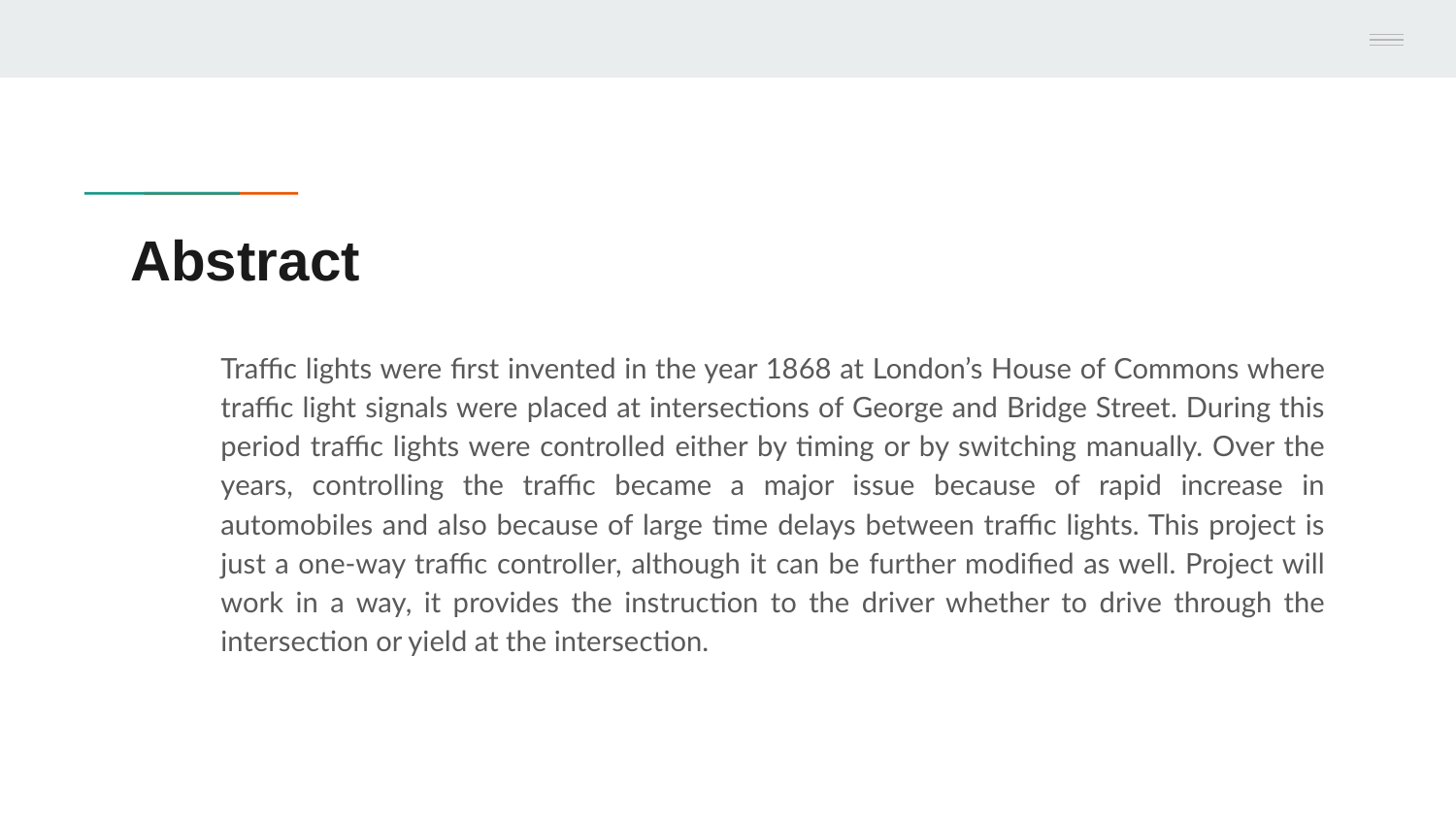

# Abstract
Traffic lights were first invented in the year 1868 at London’s House of Commons where traffic light signals were placed at intersections of George and Bridge Street. During this period traffic lights were controlled either by timing or by switching manually. Over the years, controlling the traffic became a major issue because of rapid increase in automobiles and also because of large time delays between traffic lights. This project is just a one-way traffic controller, although it can be further modified as well. Project will work in a way, it provides the instruction to the driver whether to drive through the intersection or yield at the intersection.